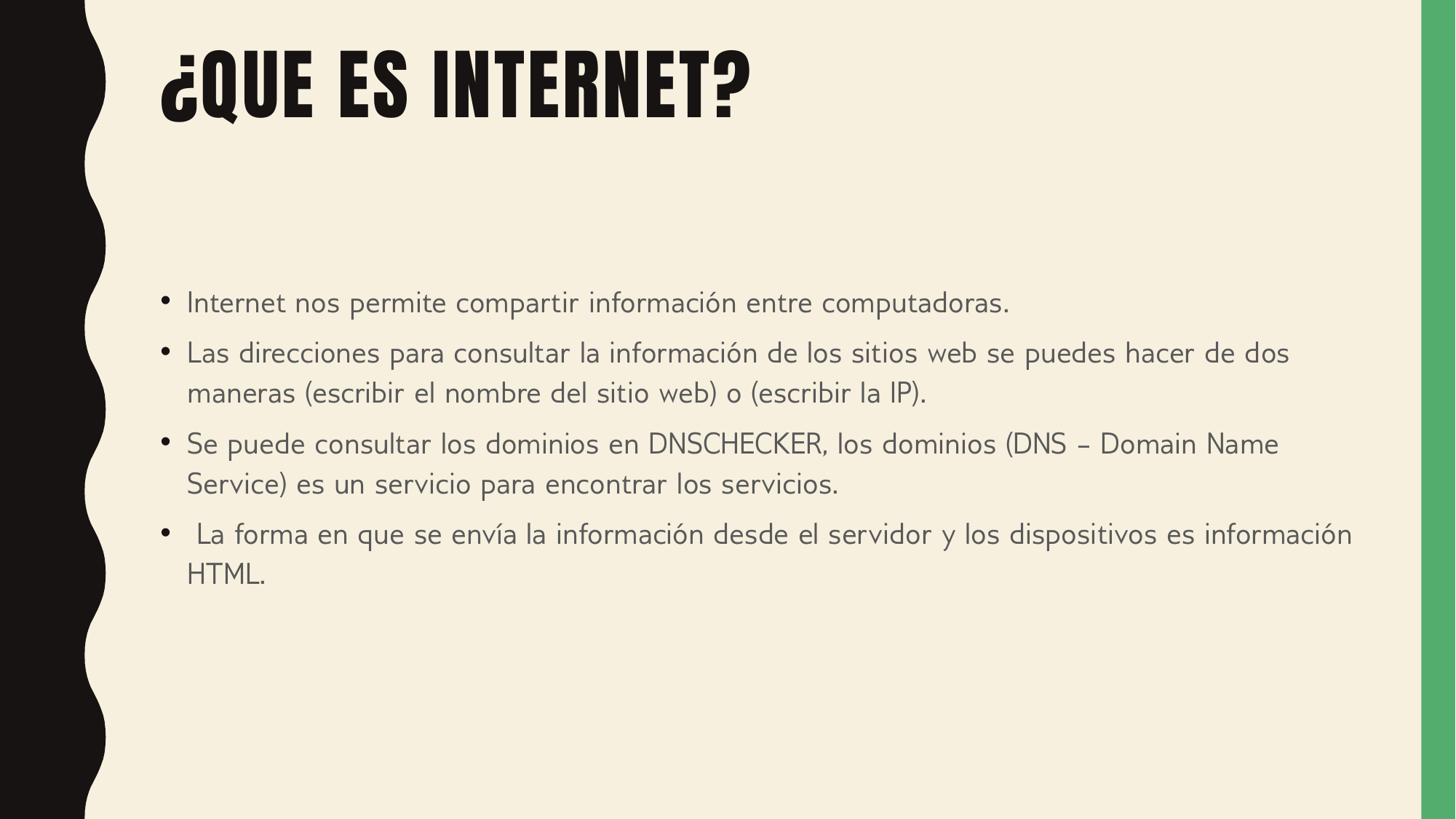

# ¿Que es internet?
Internet nos permite compartir información entre computadoras.
Las direcciones para consultar la información de los sitios web se puedes hacer de dos maneras (escribir el nombre del sitio web) o (escribir la IP).
Se puede consultar los dominios en DNSCHECKER, los dominios (DNS – Domain Name Service) es un servicio para encontrar los servicios.
 La forma en que se envía la información desde el servidor y los dispositivos es información HTML.